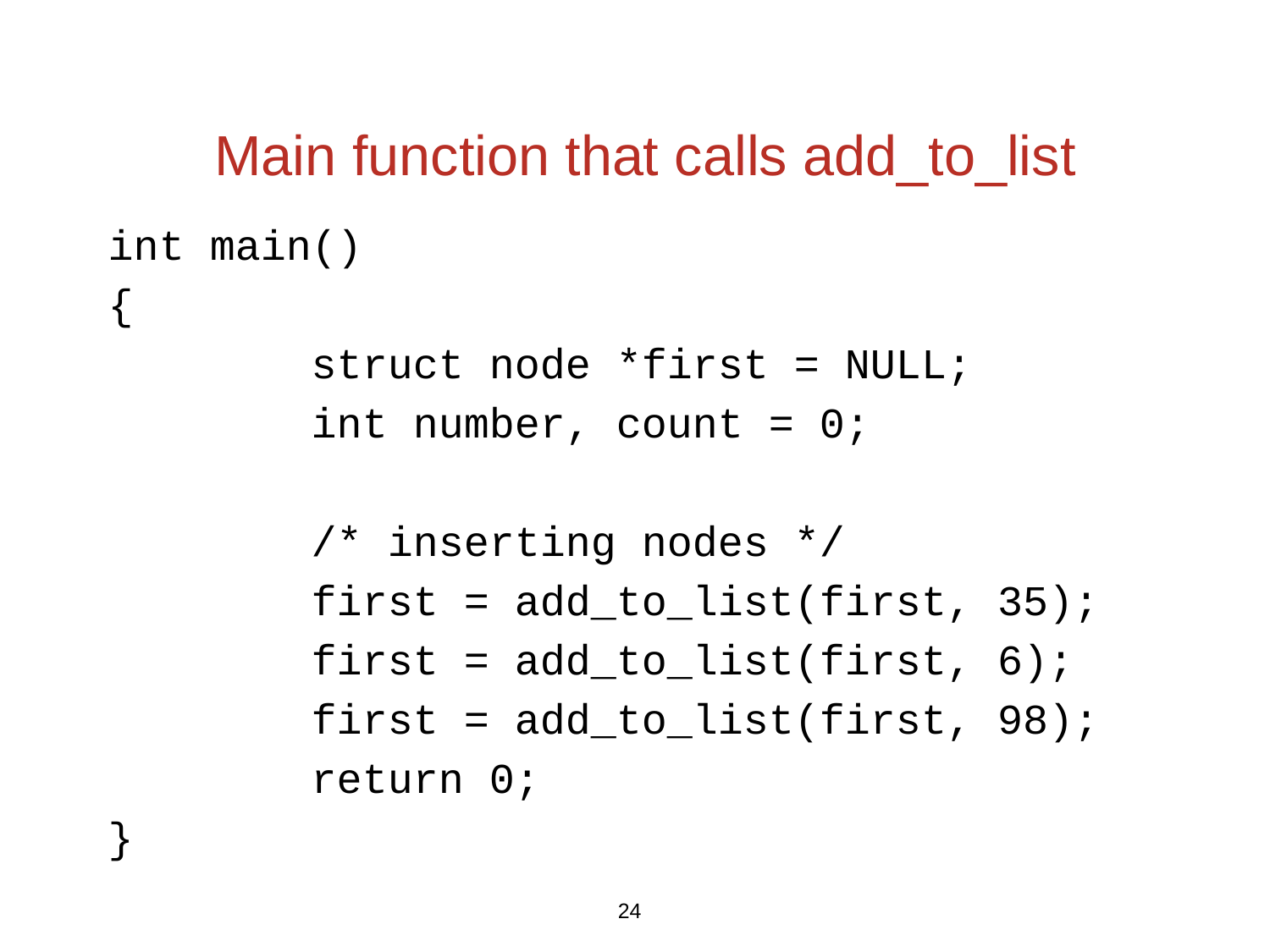

# Main function that calls add_to_list
int main()
{
        struct node *first = NULL;
        int number, count = 0;

        /* inserting nodes */
        first = add_to_list(first, 35);
        first = add_to_list(first, 6);
        first = add_to_list(first, 98);
        return 0;
}
24